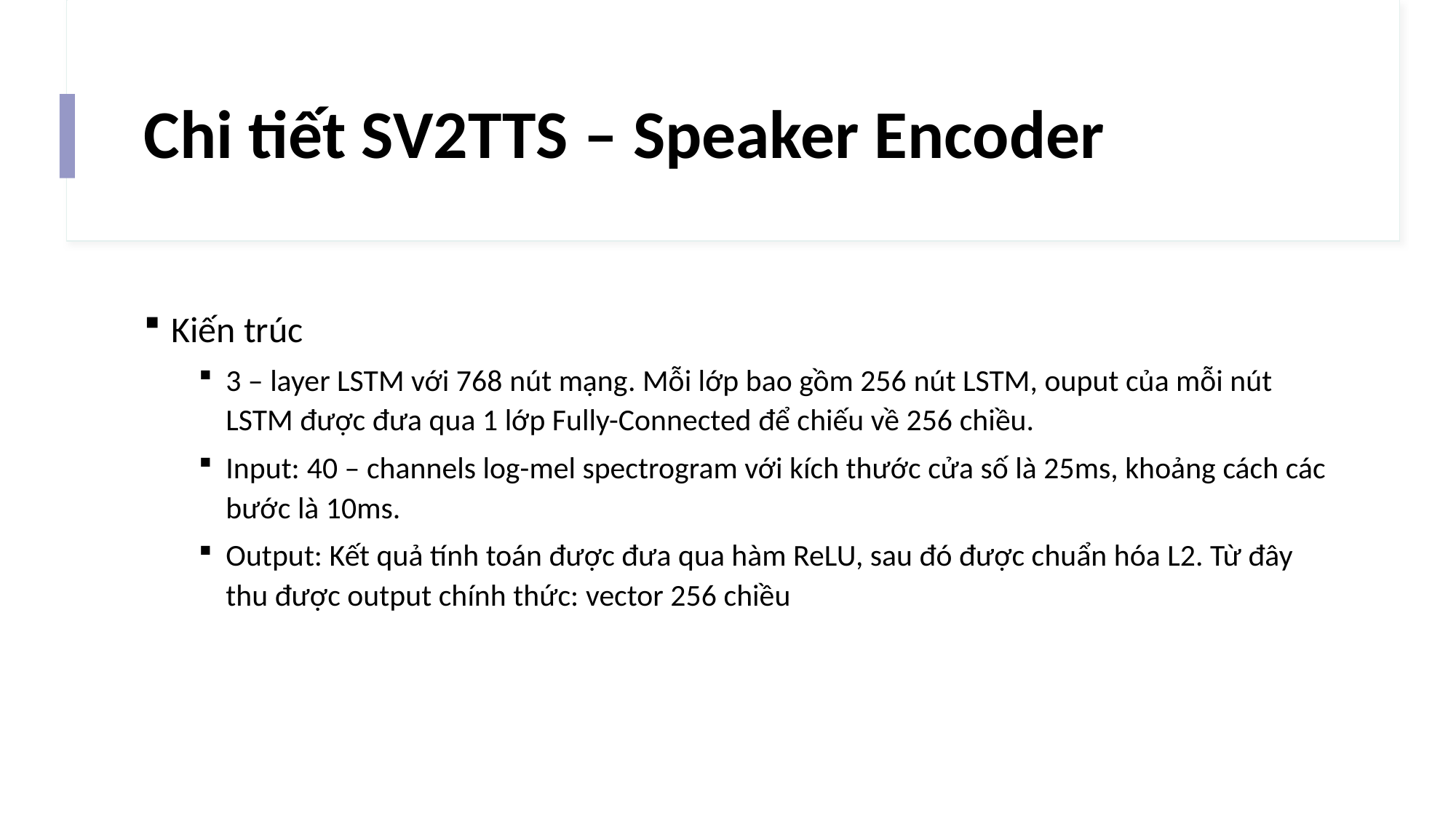

# Chi tiết SV2TTS – Speaker Encoder
Kiến trúc
3 – layer LSTM với 768 nút mạng. Mỗi lớp bao gồm 256 nút LSTM, ouput của mỗi nút LSTM được đưa qua 1 lớp Fully-Connected để chiếu về 256 chiều.
Input: 40 – channels log-mel spectrogram với kích thước cửa số là 25ms, khoảng cách các bước là 10ms.
Output: Kết quả tính toán được đưa qua hàm ReLU, sau đó được chuẩn hóa L2. Từ đây thu được output chính thức: vector 256 chiều